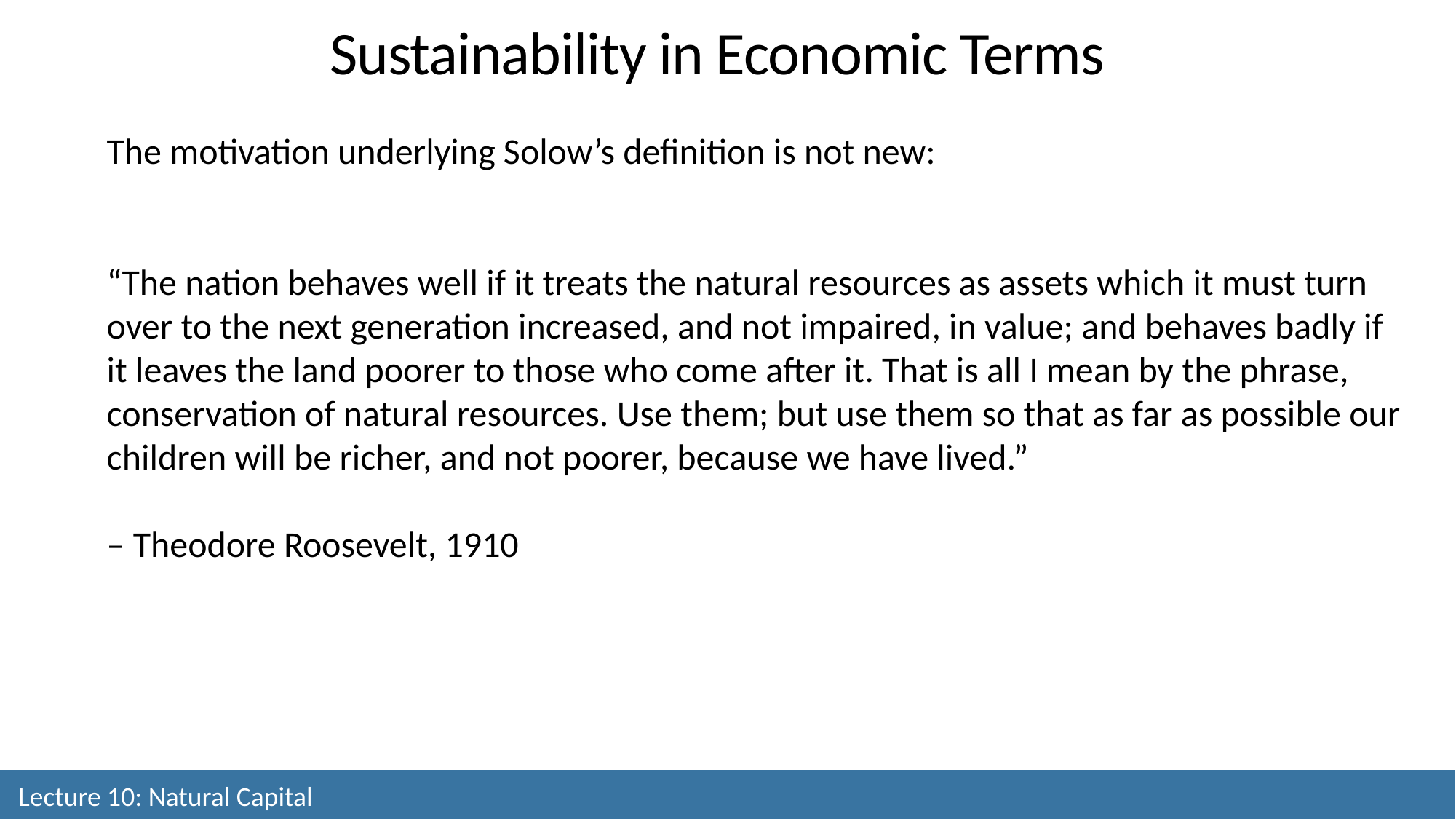

Sustainability in Economic Terms
The motivation underlying Solow’s definition is not new:

“The nation behaves well if it treats the natural resources as assets which it must turn over to the next generation increased, and not impaired, in value; and behaves badly if it leaves the land poorer to those who come after it. That is all I mean by the phrase, conservation of natural resources. Use them; but use them so that as far as possible our children will be richer, and not poorer, because we have lived.”

– Theodore Roosevelt, 1910